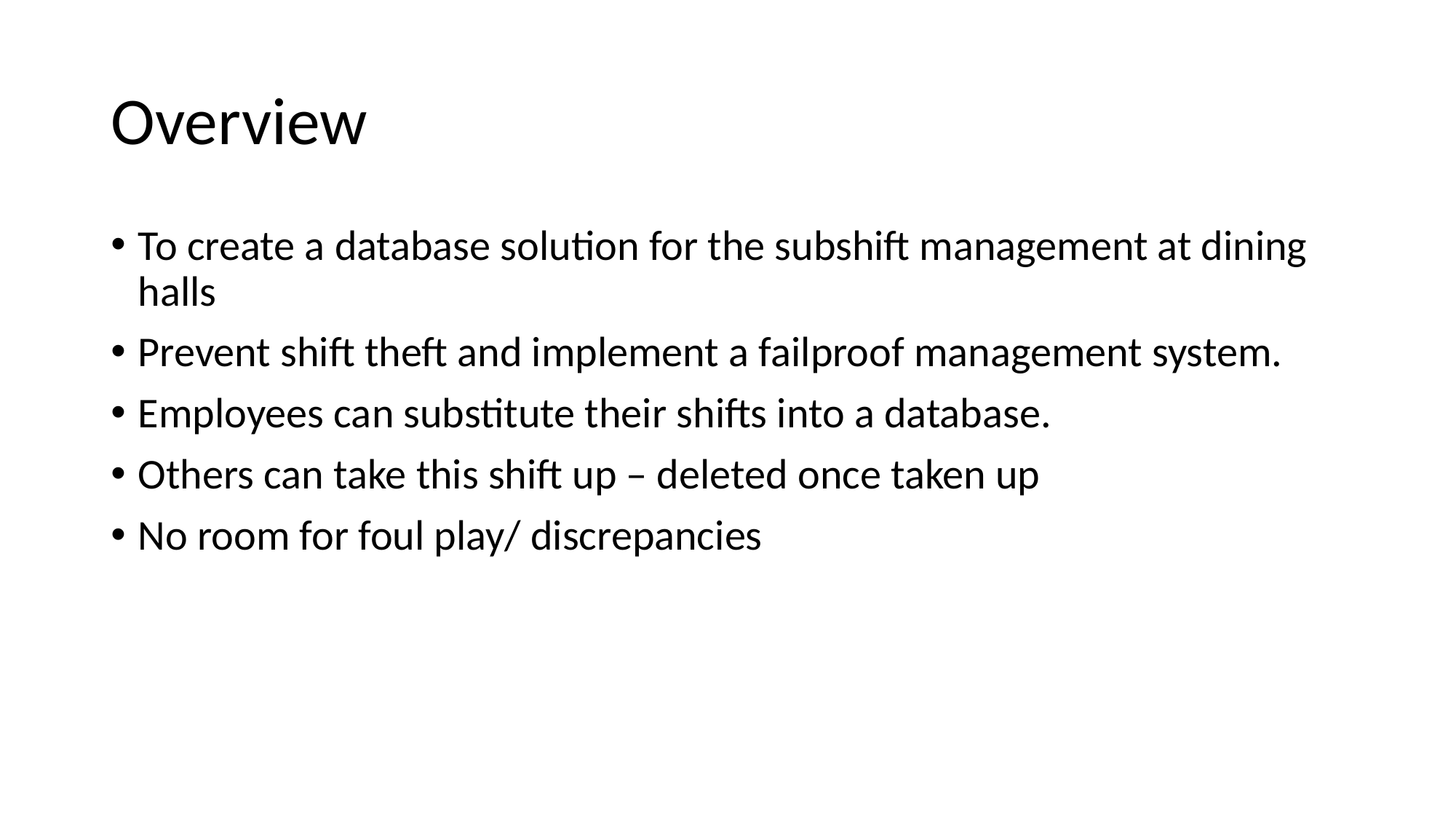

# Overview
To create a database solution for the subshift management at dining halls
Prevent shift theft and implement a failproof management system.
Employees can substitute their shifts into a database.
Others can take this shift up – deleted once taken up
No room for foul play/ discrepancies